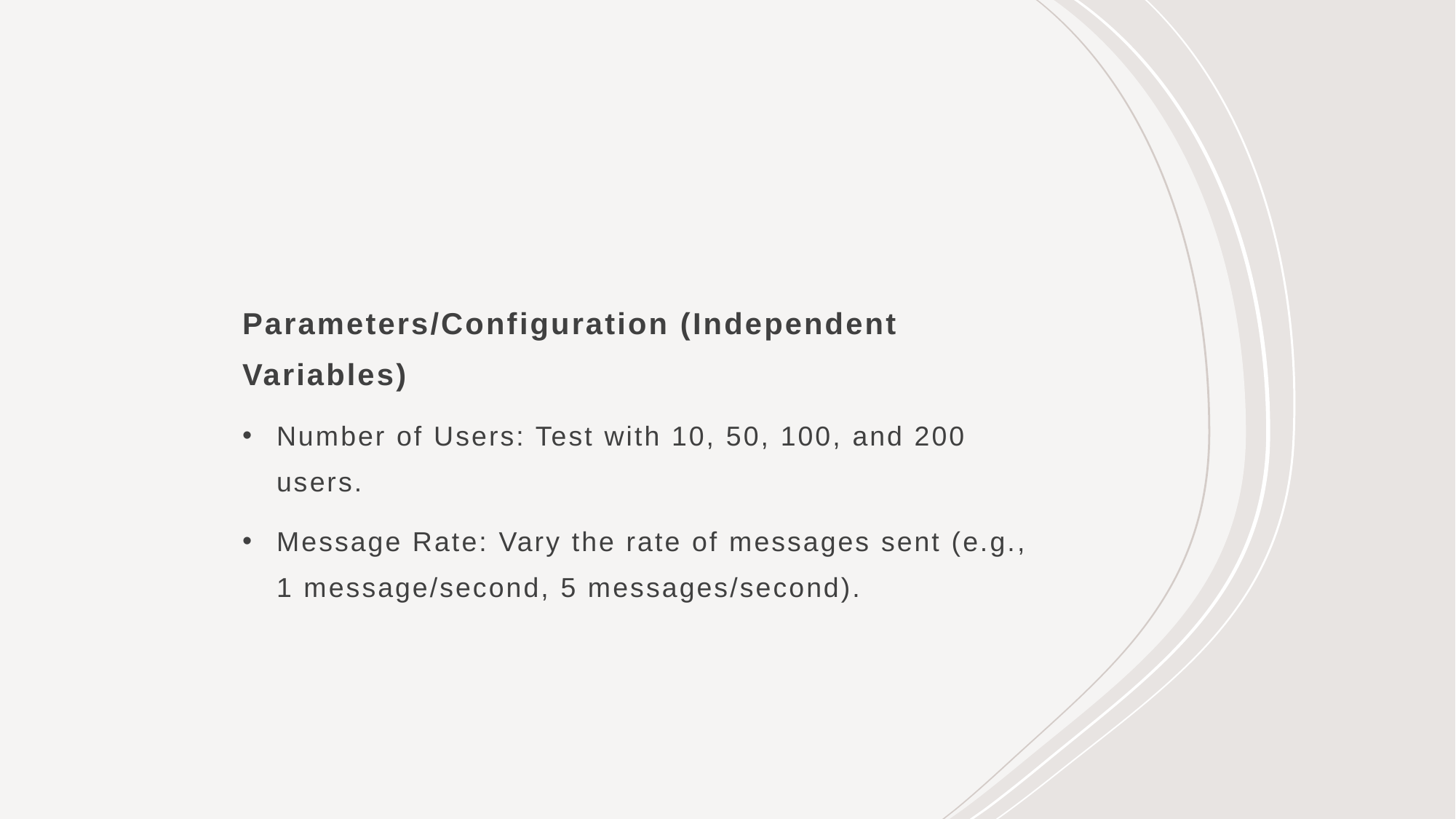

Parameters/Configuration (Independent Variables)
Number of Users: Test with 10, 50, 100, and 200 users.
Message Rate: Vary the rate of messages sent (e.g., 1 message/second, 5 messages/second).